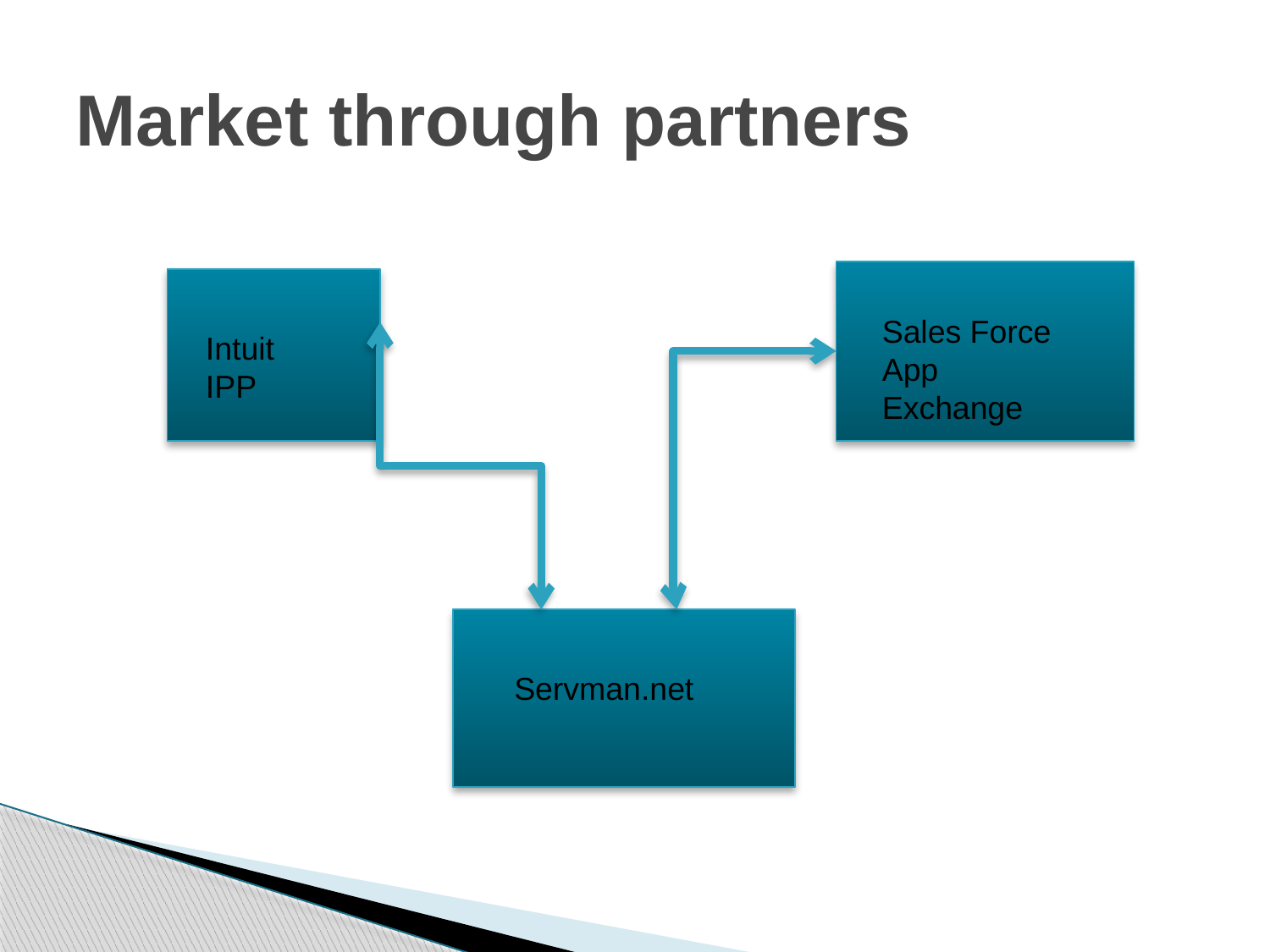

# Market through partners

Sales Force App Exchange
Intuit IPP

Servman.net